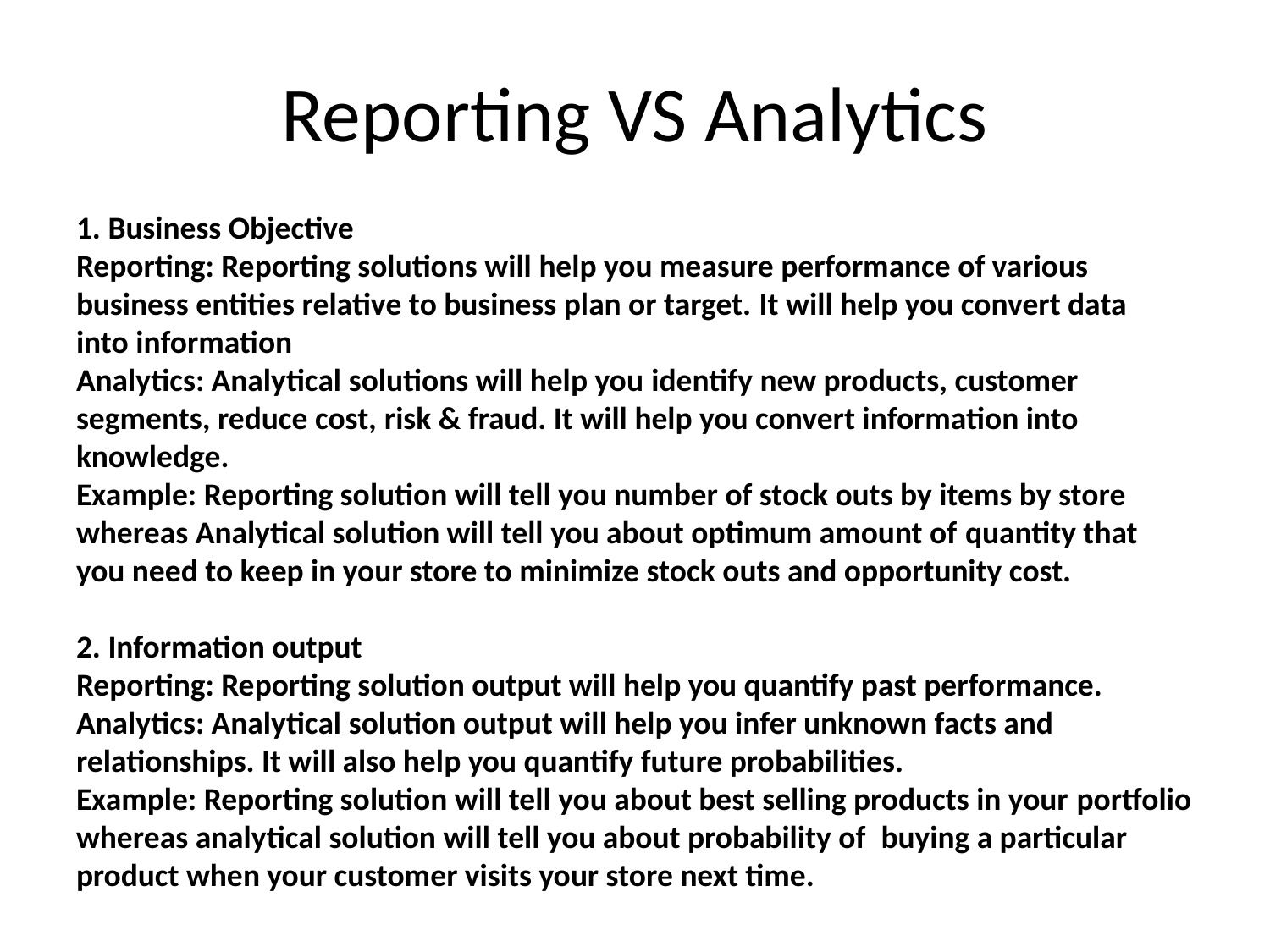

# Reporting VS Analytics
1. Business Objective
Reporting: Reporting solutions will help you measure performance of various business entities relative to business plan or target. It will help you convert data into information
Analytics: Analytical solutions will help you identify new products, customer segments, reduce cost, risk & fraud. It will help you convert information into knowledge.
Example: Reporting solution will tell you number of stock outs by items by store whereas Analytical solution will tell you about optimum amount of quantity that you need to keep in your store to minimize stock outs and opportunity cost.
2. Information output
Reporting: Reporting solution output will help you quantify past performance.
Analytics: Analytical solution output will help you infer unknown facts and relationships. It will also help you quantify future probabilities.
Example: Reporting solution will tell you about best selling products in your portfolio whereas analytical solution will tell you about probability of  buying a particular product when your customer visits your store next time.